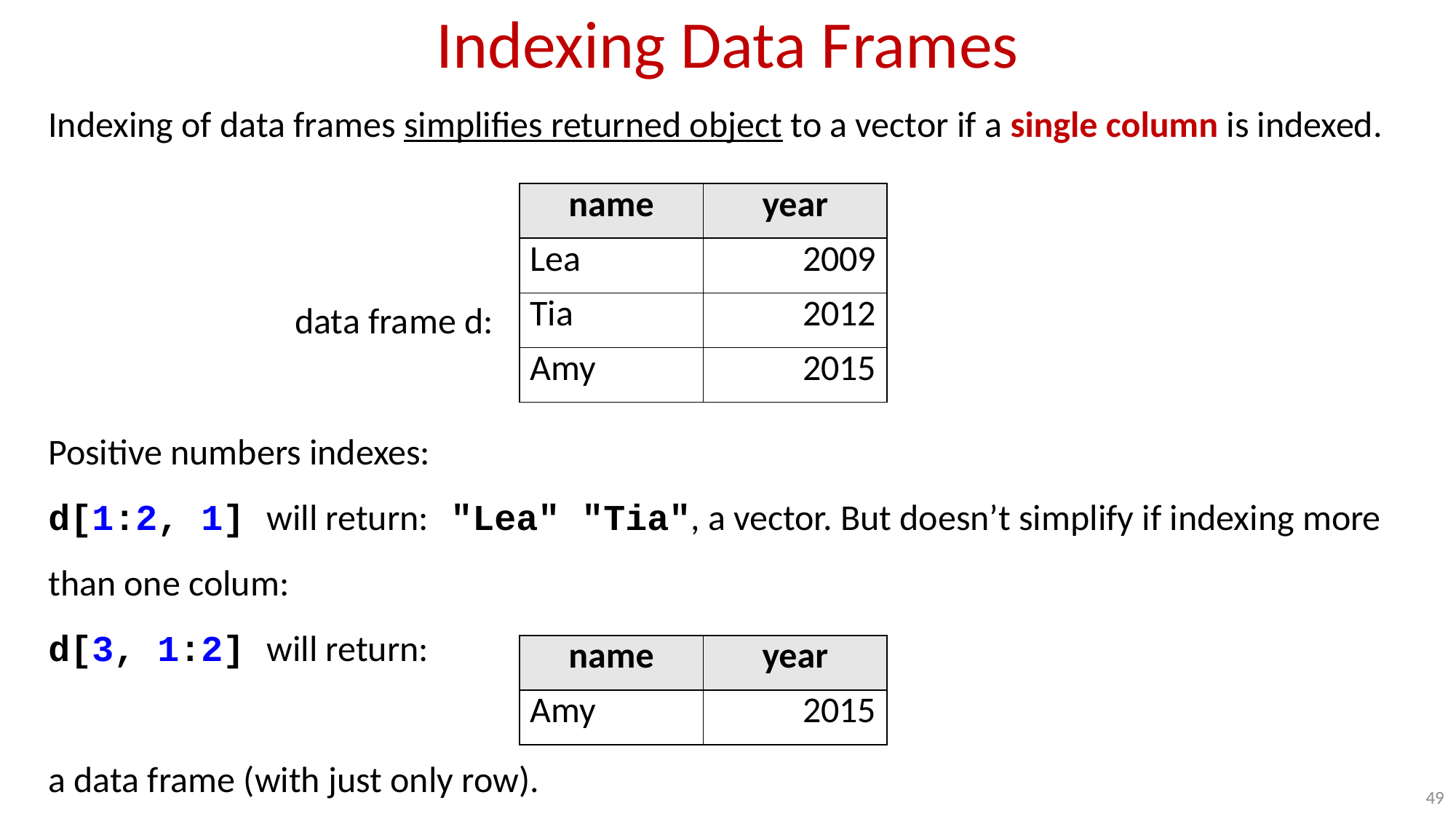

Indexing Data Frames
Indexing of data frames simplifies returned object to a vector if a single column is indexed.

data frame d:

Positive numbers indexes:
d[1:2, 1] will return: "Lea" "Tia", a vector. But doesn’t simplify if indexing more than one colum:
d[3, 1:2] will return:

a data frame (with just only row).
| name | year |
| --- | --- |
| Lea | 2009 |
| Tia | 2012 |
| Amy | 2015 |
| name | year |
| --- | --- |
| Amy | 2015 |
49